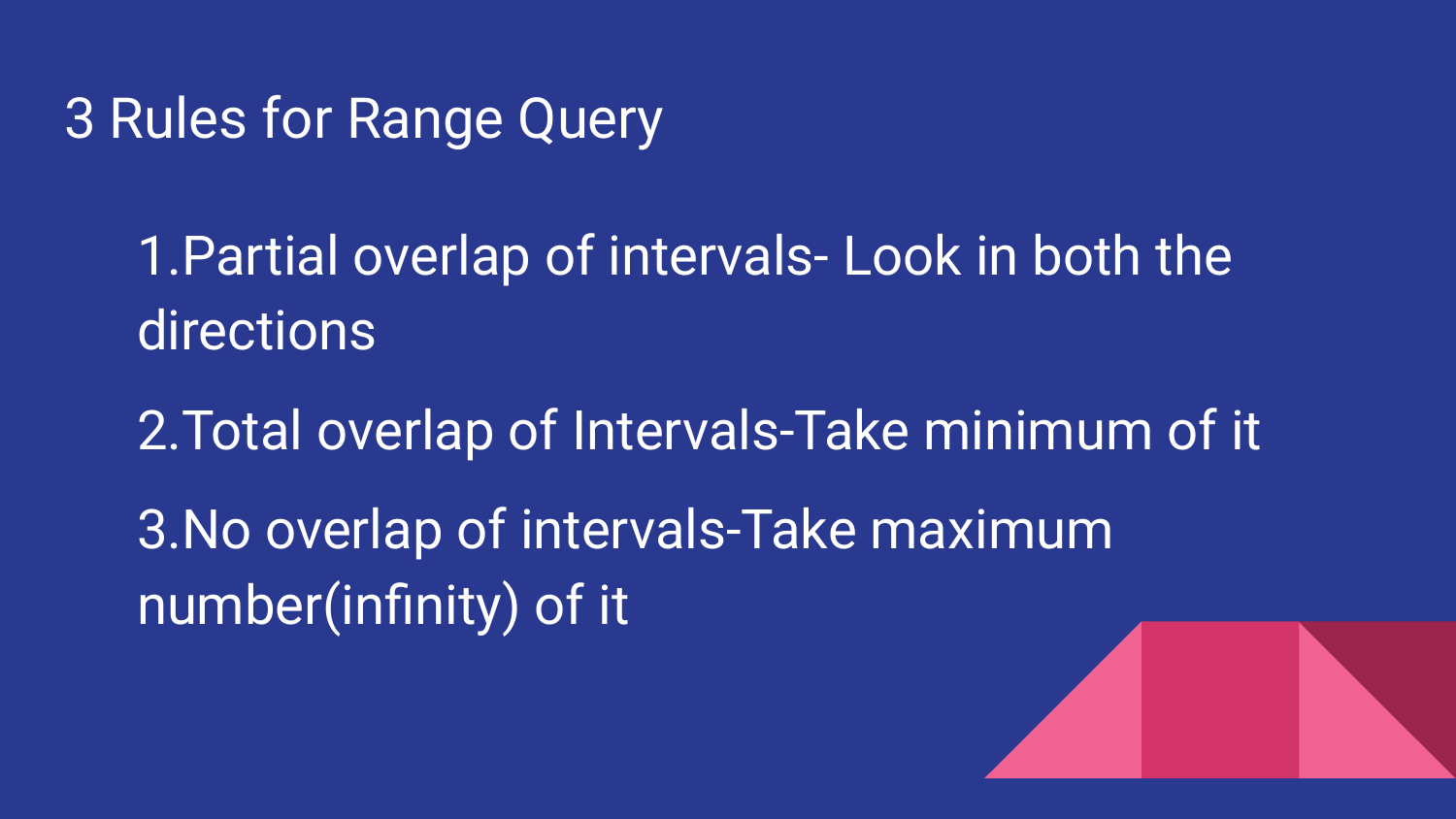

# 3 Rules for Range Query
1.Partial overlap of intervals- Look in both the directions
2.Total overlap of Intervals-Take minimum of it
3.No overlap of intervals-Take maximum number(infinity) of it